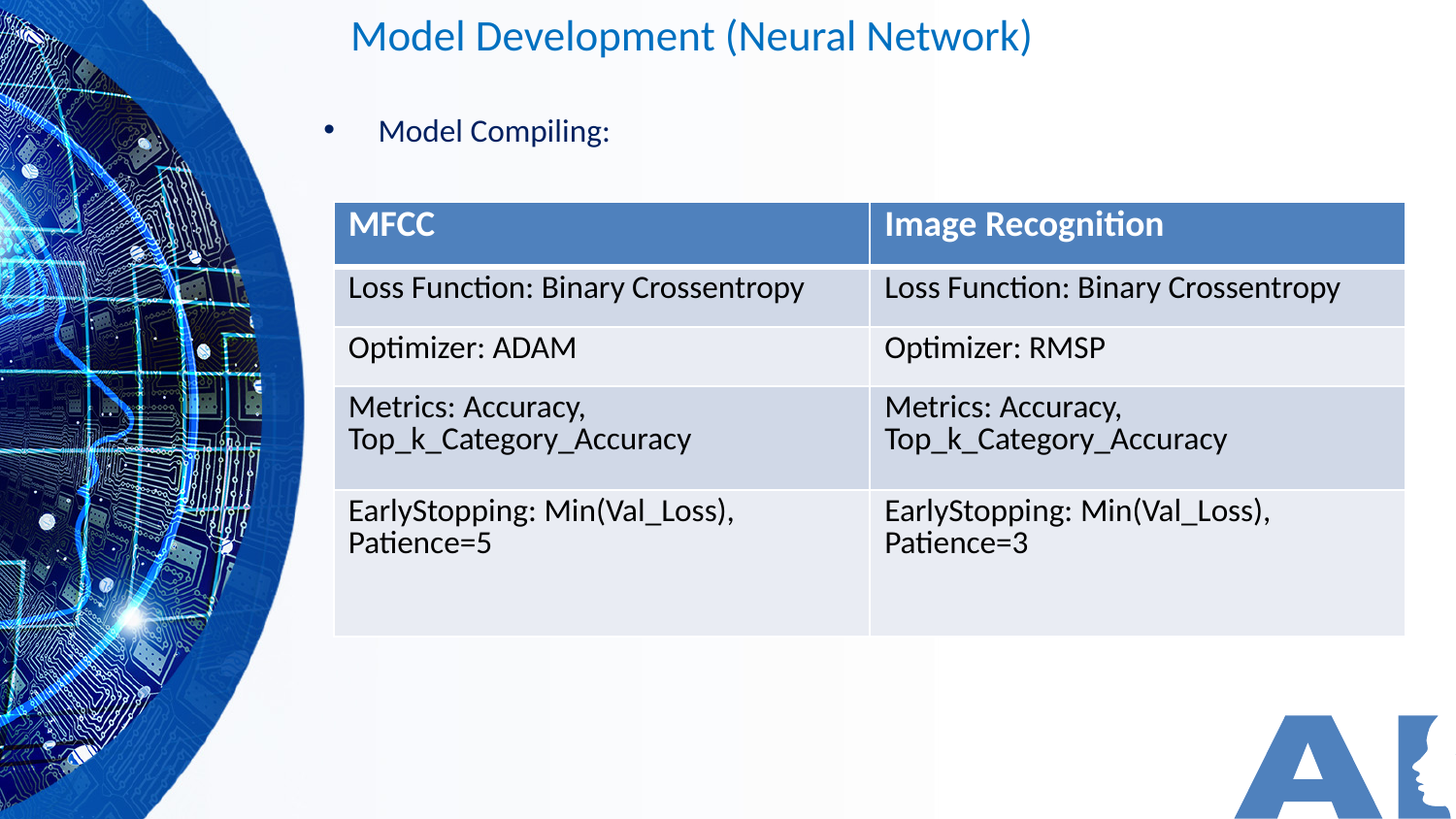

# Model Development (Neural Network)

Model Compiling:

| MFCC | Image Recognition |
| --- | --- |
| Loss Function: Binary Crossentropy | Loss Function: Binary Crossentropy |
| Optimizer: ADAM | Optimizer: RMSP |
| Metrics: Accuracy, Top\_k\_Category\_Accuracy | Metrics: Accuracy, Top\_k\_Category\_Accuracy |
| EarlyStopping: Min(Val\_Loss), Patience=5 | EarlyStopping: Min(Val\_Loss), Patience=3 |